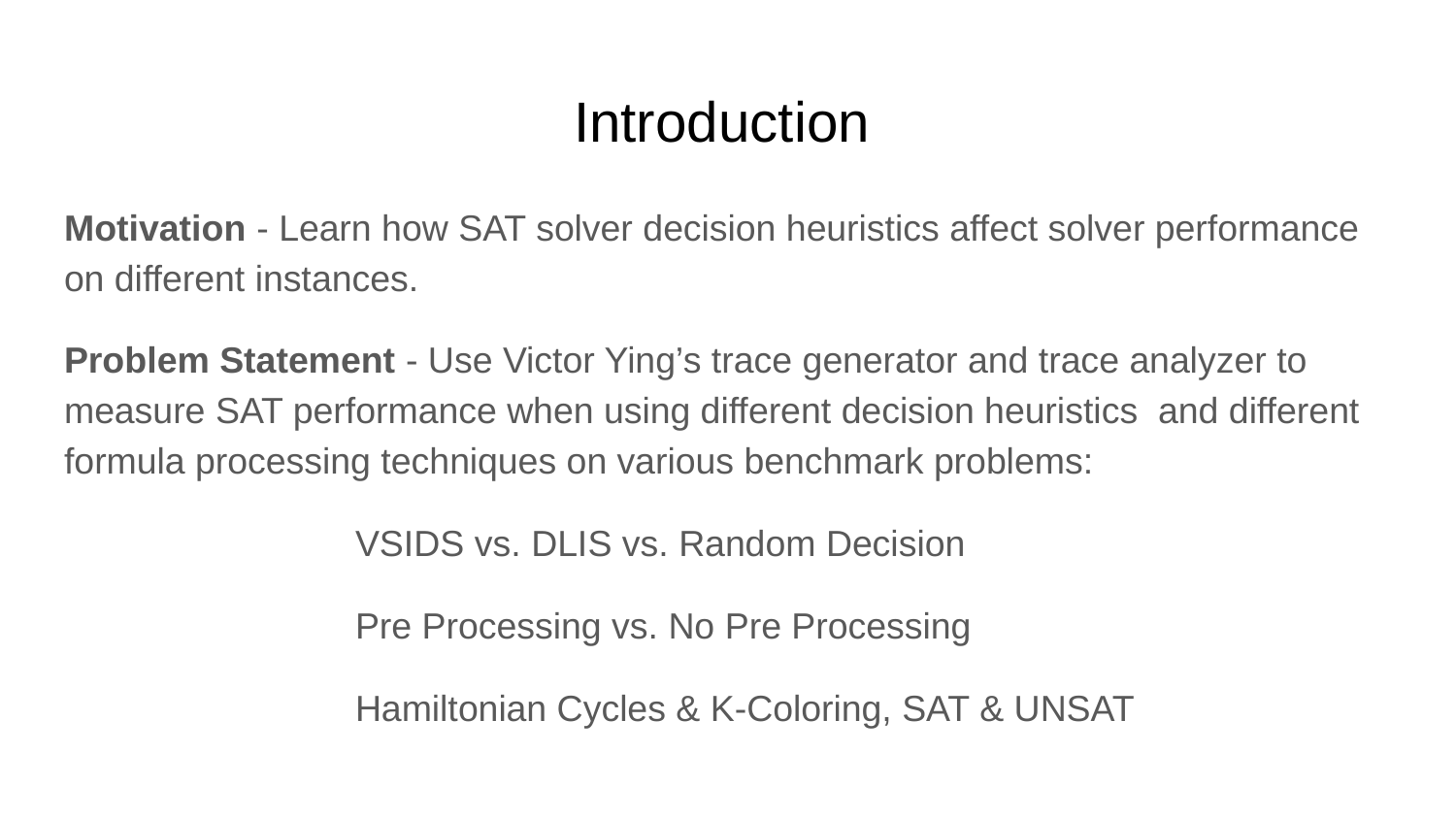

# Introduction
Motivation - Learn how SAT solver decision heuristics affect solver performance on different instances.
Problem Statement - Use Victor Ying’s trace generator and trace analyzer to measure SAT performance when using different decision heuristics  and different formula processing techniques on various benchmark problems:
		VSIDS vs. DLIS vs. Random Decision
		Pre Processing vs. No Pre Processing
		Hamiltonian Cycles & K-Coloring, SAT & UNSAT